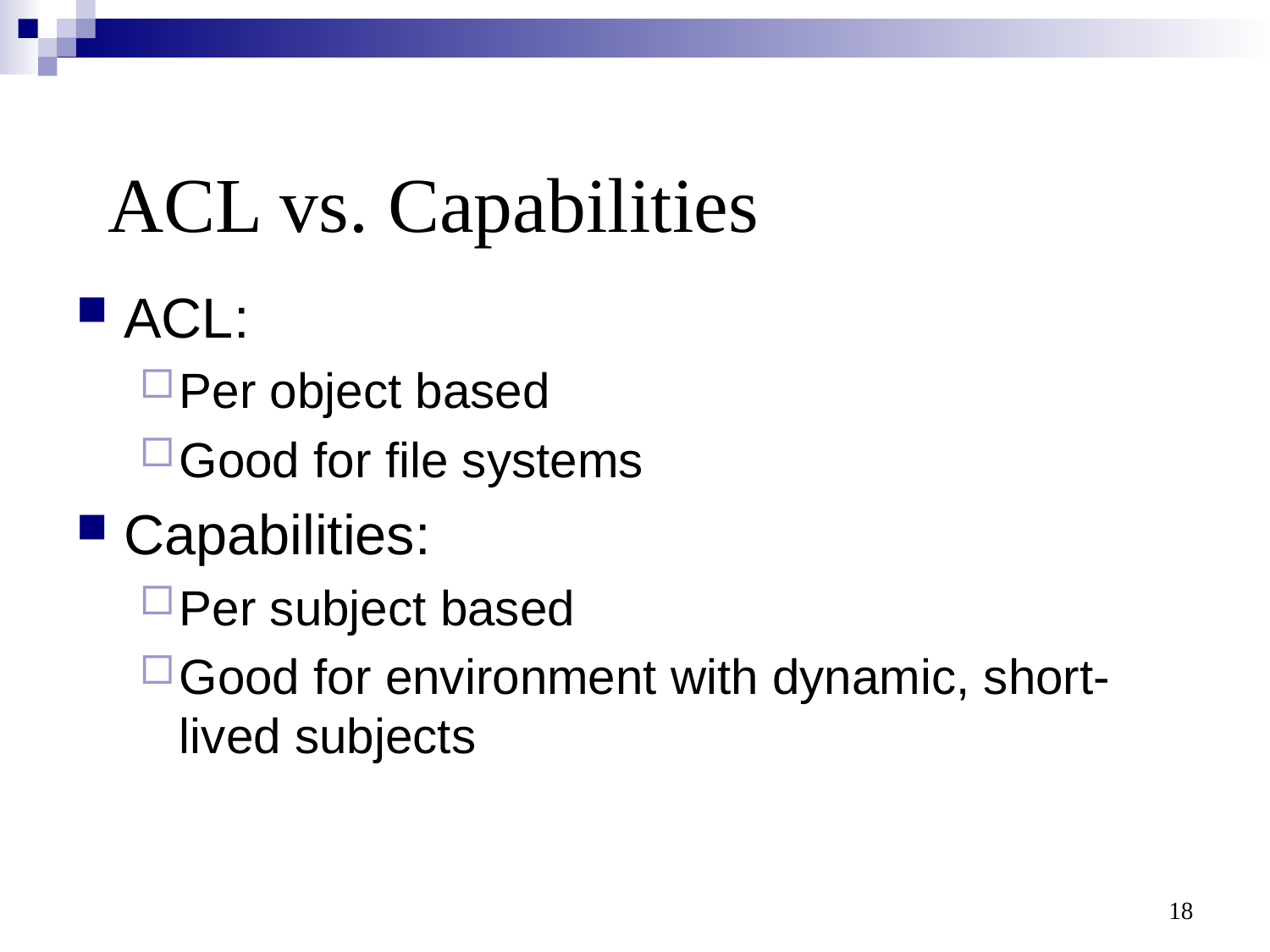

# ACL vs. Capabilities
ACL:
Per object based
Good for file systems
Capabilities:
Per subject based
Good for environment with dynamic, short-lived subjects

18